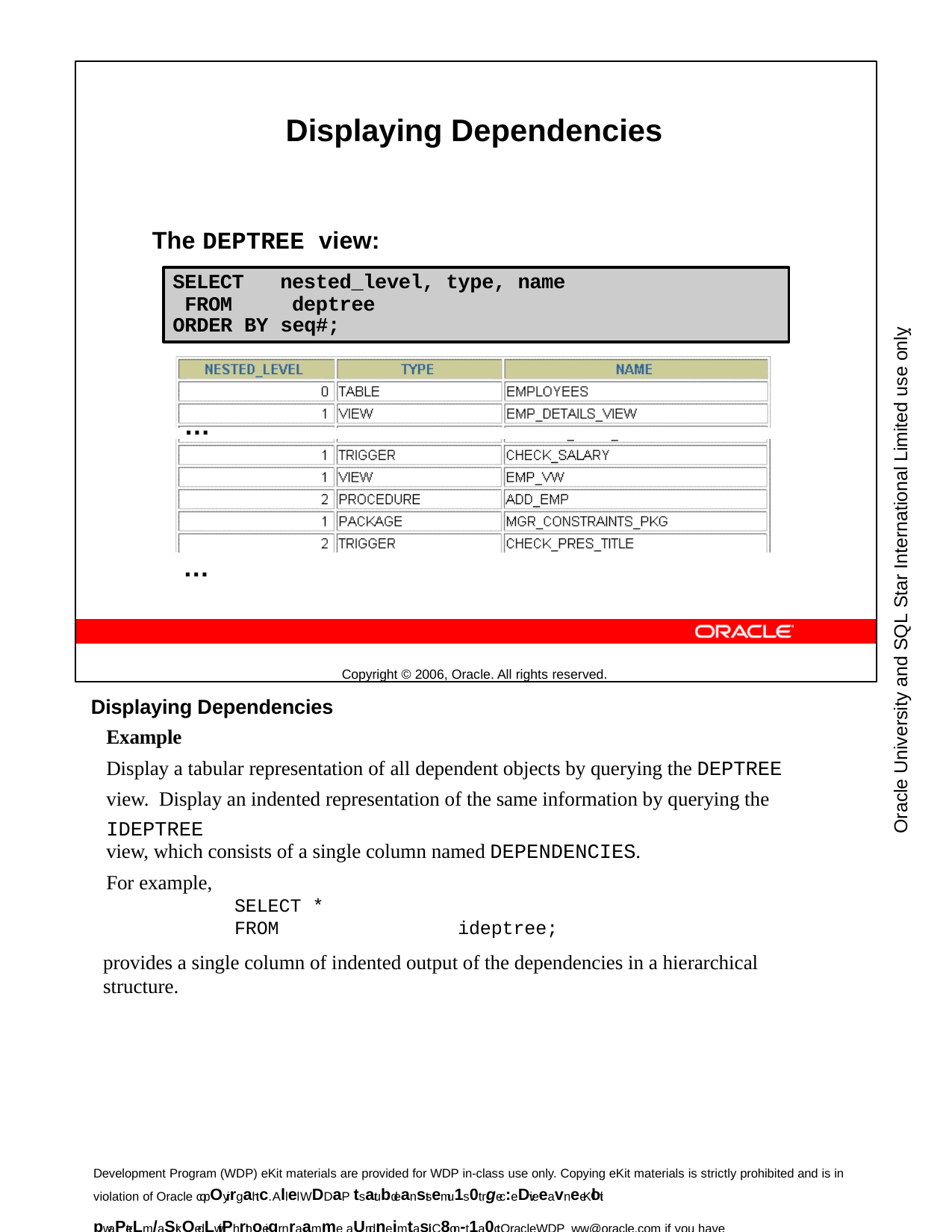

Displaying Dependencies

The DEPTREE view:

…

Copyright © 2006, Oracle. All rights reserved.

SELECT  FROM
nested_level, type, name  deptree
ORDER BY seq#;
Oracle University and SQL Star International Limited use onlyฺ

…

Displaying Dependencies
Example
Display a tabular representation of all dependent objects by querying the DEPTREE view.  Display an indented representation of the same information by querying the IDEPTREE
view, which consists of a single column named DEPENDENCIES.
For example,
SELECT *
FROM	ideptree;
provides a single column of indented output of the dependencies in a hierarchical structure.
Development Program (WDP) eKit materials are provided for WDP in-class use only. Copying eKit materials is strictly prohibited and is in
violation of Oracle copOyrirgahtc. Allel WDDaP tsatubdeanstsemu1s0t rgec:eDiveeavneeKloit pwaPterLm/aSrkQedLwitPh rthoeigr nraamme aUndneimtasil. C8on-t1a0ct  OracleWDP_ww@oracle.com if you have not received your personalized eKit.